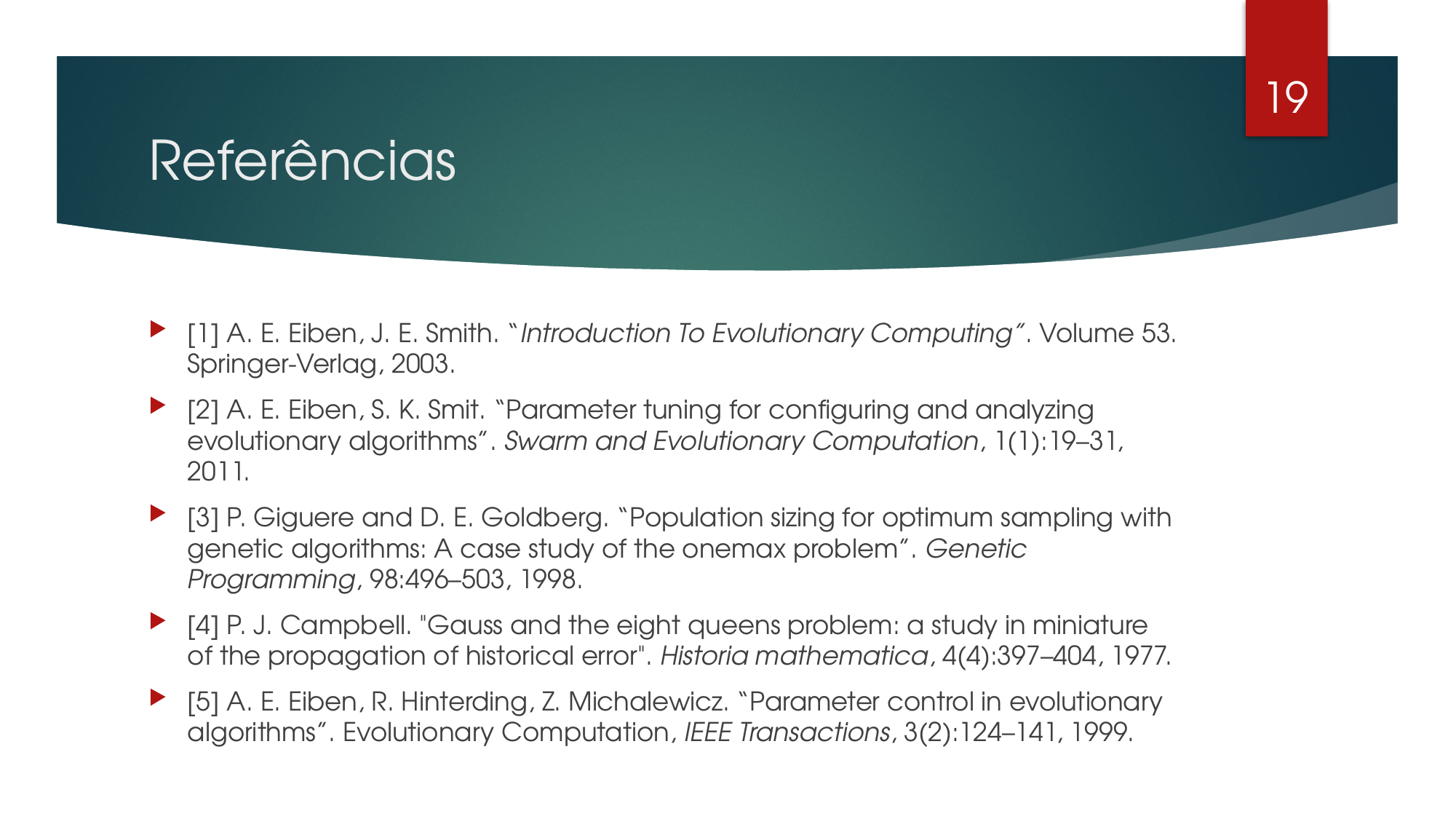

19
# Referências
[1] A. E. Eiben, J. E. Smith. “Introduction To Evolutionary Computing”. Volume 53. Springer-Verlag, 2003.
[2] A. E. Eiben, S. K. Smit. “Parameter tuning for configuring and analyzing evolutionary algorithms”. Swarm and Evolutionary Computation, 1(1):19–31, 2011.
[3] P. Giguere and D. E. Goldberg. “Population sizing for optimum sampling with genetic algorithms: A case study of the onemax problem”. Genetic Programming, 98:496–503, 1998.
[4] P. J. Campbell. "Gauss and the eight queens problem: a study in miniature of the propagation of historical error". Historia mathematica, 4(4):397–404, 1977.
[5] A. E. Eiben, R. Hinterding, Z. Michalewicz. “Parameter control in evolutionary algorithms”. Evolutionary Computation, IEEE Transactions, 3(2):124–141, 1999.